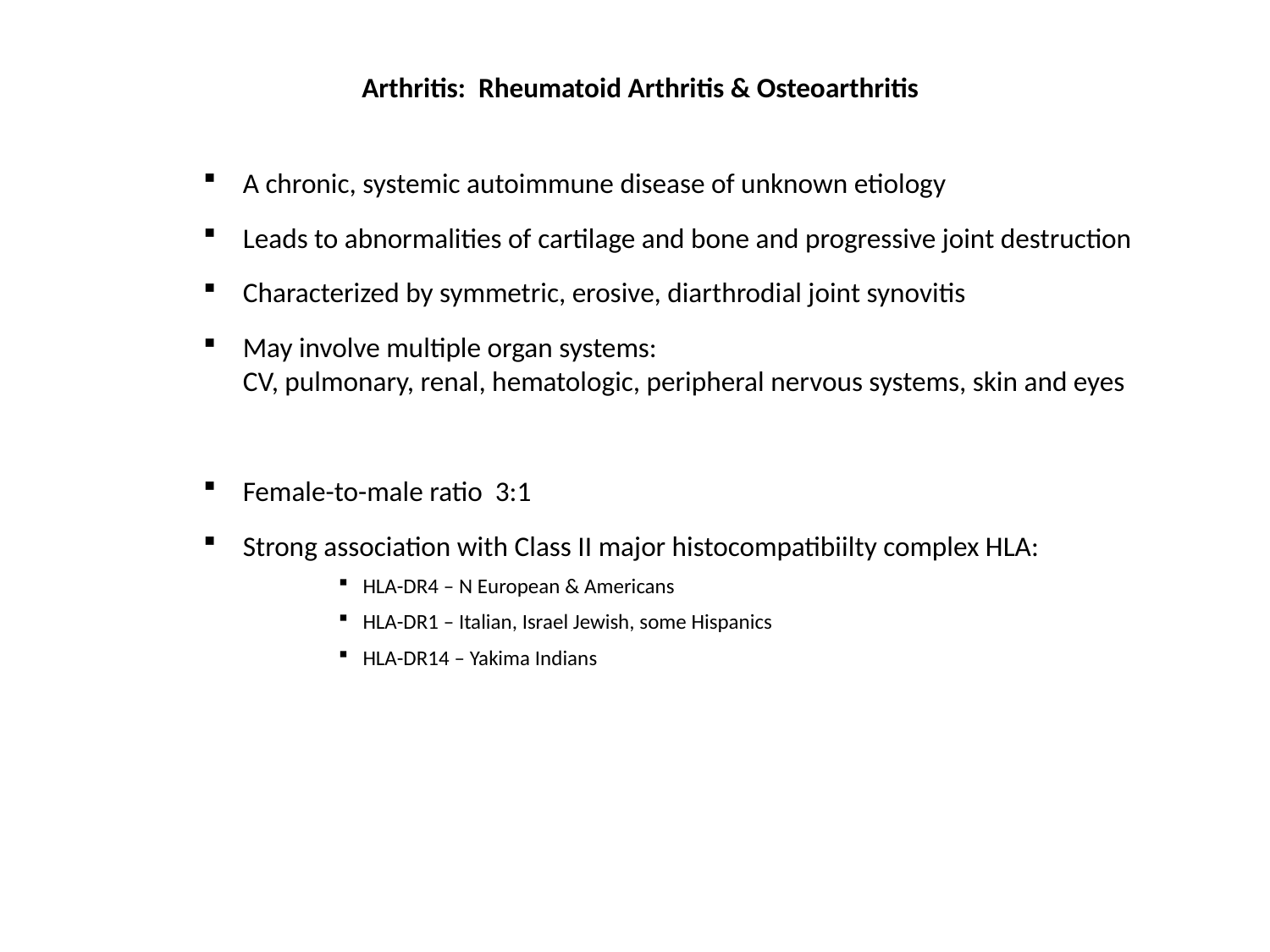

Arthritis:  Rheumatoid Arthritis & Osteoarthritis
A chronic, systemic autoimmune disease of unknown etiology
Leads to abnormalities of cartilage and bone and progressive joint destruction
Characterized by symmetric, erosive, diarthrodial joint synovitis
May involve multiple organ systems:
CV, pulmonary, renal, hematologic, peripheral nervous systems, skin and eyes

Female-to-male ratio  3:1
Strong association with Class II major histocompatibiilty complex HLA:
HLA-DR4 – N European & Americans
HLA-DR1 – Italian, Israel Jewish, some Hispanics
HLA-DR14 – Yakima Indians